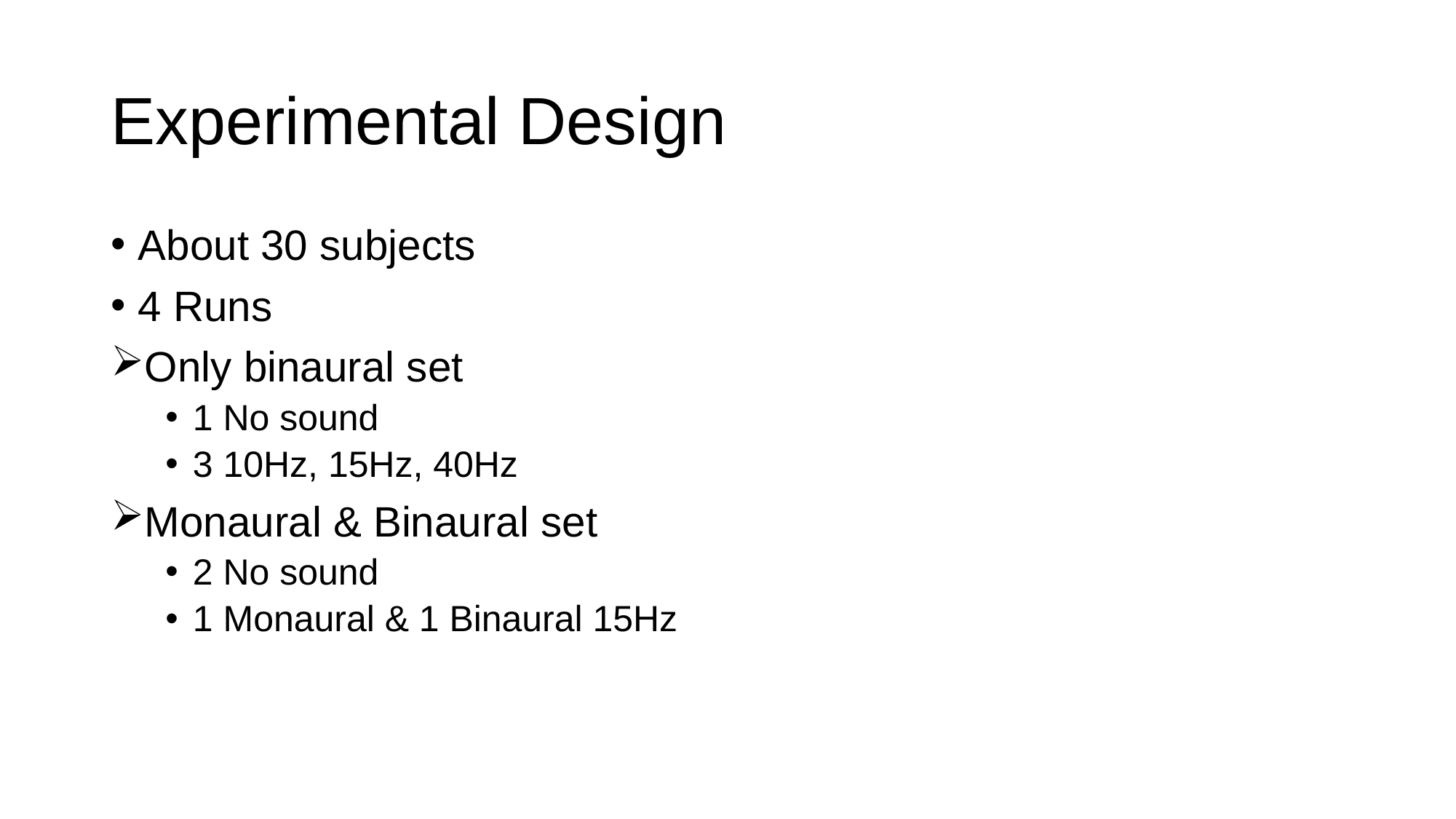

# Experimental Design
About 30 subjects
4 Runs
Only binaural set
1 No sound
3 10Hz, 15Hz, 40Hz
Monaural & Binaural set
2 No sound
1 Monaural & 1 Binaural 15Hz